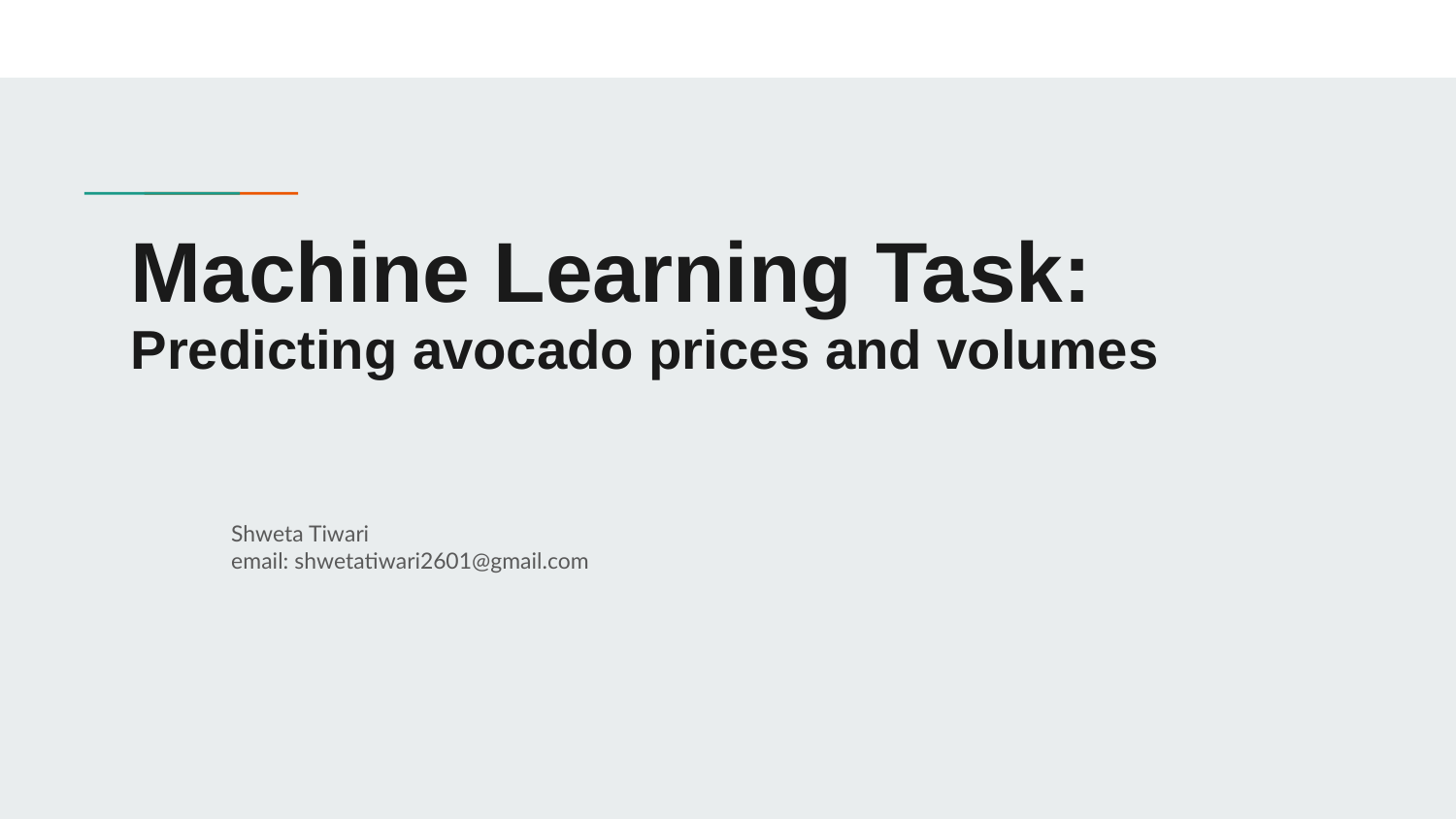

# Machine Learning Task:
Predicting avocado prices and volumes
									Shweta Tiwari
									email: shwetatiwari2601@gmail.com